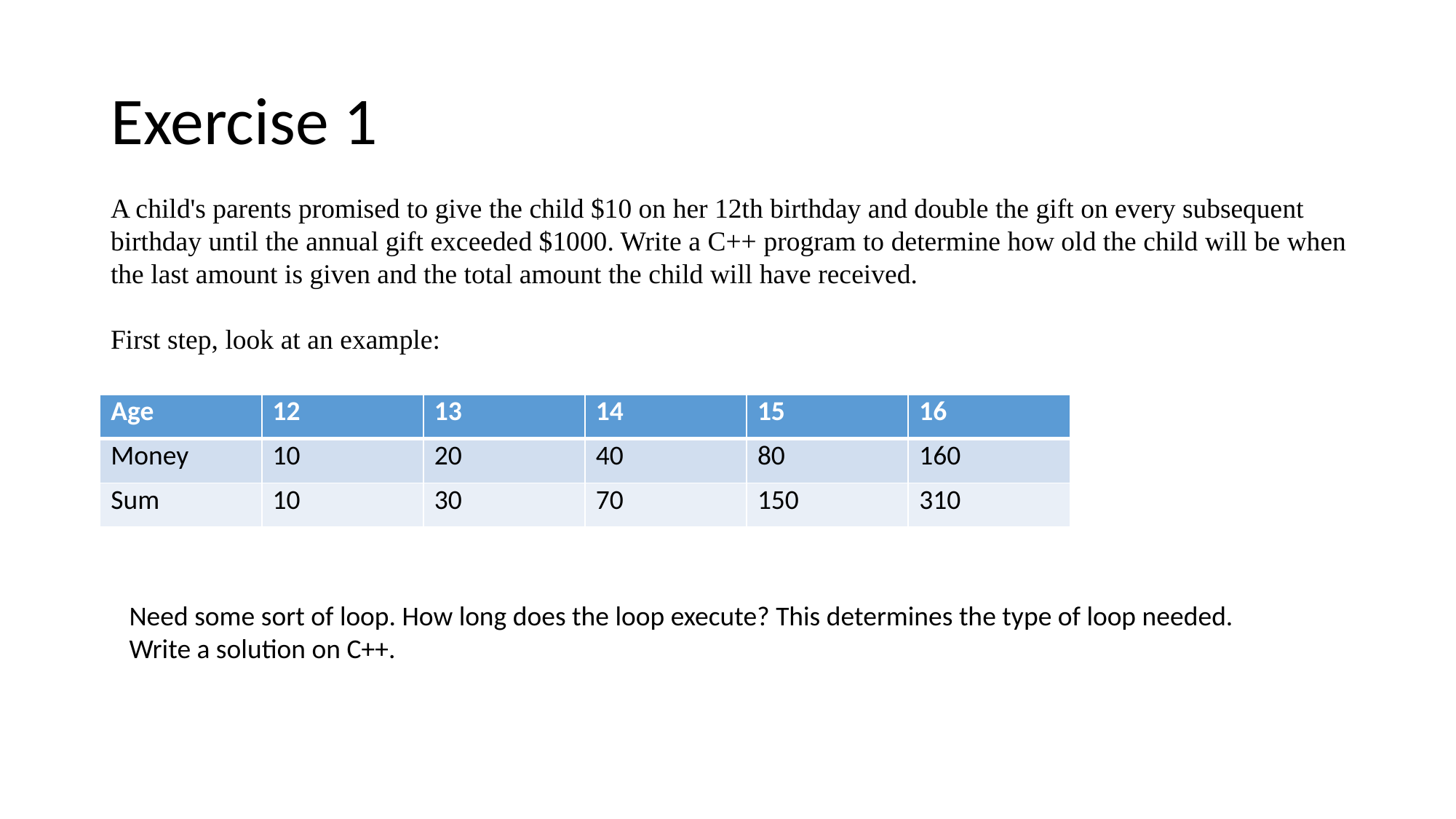

# Exercise 1
A child's parents promised to give the child $10 on her 12th birthday and double the gift on every subsequent birthday until the annual gift exceeded $1000. Write a C++ program to determine how old the child will be when the last amount is given and the total amount the child will have received.

First step, look at an example:

| Age | 12 | 13 | 14 | 15 | 16 |
| --- | --- | --- | --- | --- | --- |
| Money | 10 | 20 | 40 | 80 | 160 |
| Sum | 10 | 30 | 70 | 150 | 310 |
Need some sort of loop. How long does the loop execute? This determines the type of loop needed.
Write a solution on C++.